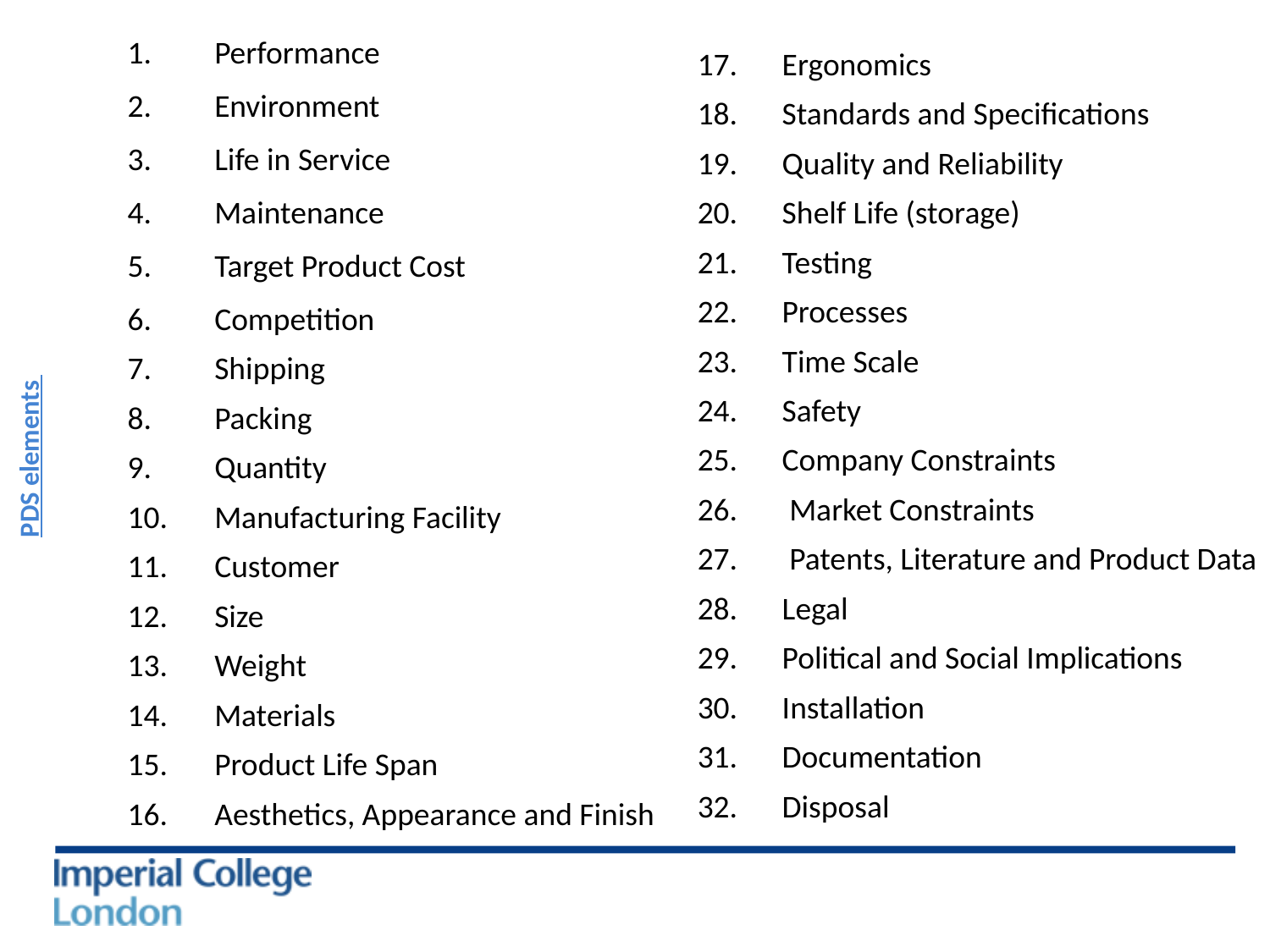

Performance
Environment
Life in Service
Maintenance
Target Product Cost
Competition
Shipping
Packing
Quantity
Manufacturing Facility
Customer
Size
Weight
Materials
Product Life Span
Aesthetics, Appearance and Finish
Ergonomics
Standards and Specifications
Quality and Reliability
Shelf Life (storage)
Testing
Processes
Time Scale
Safety
Company Constraints
 Market Constraints
 Patents, Literature and Product Data
Legal
Political and Social Implications
Installation
Documentation
Disposal
# PDS elements